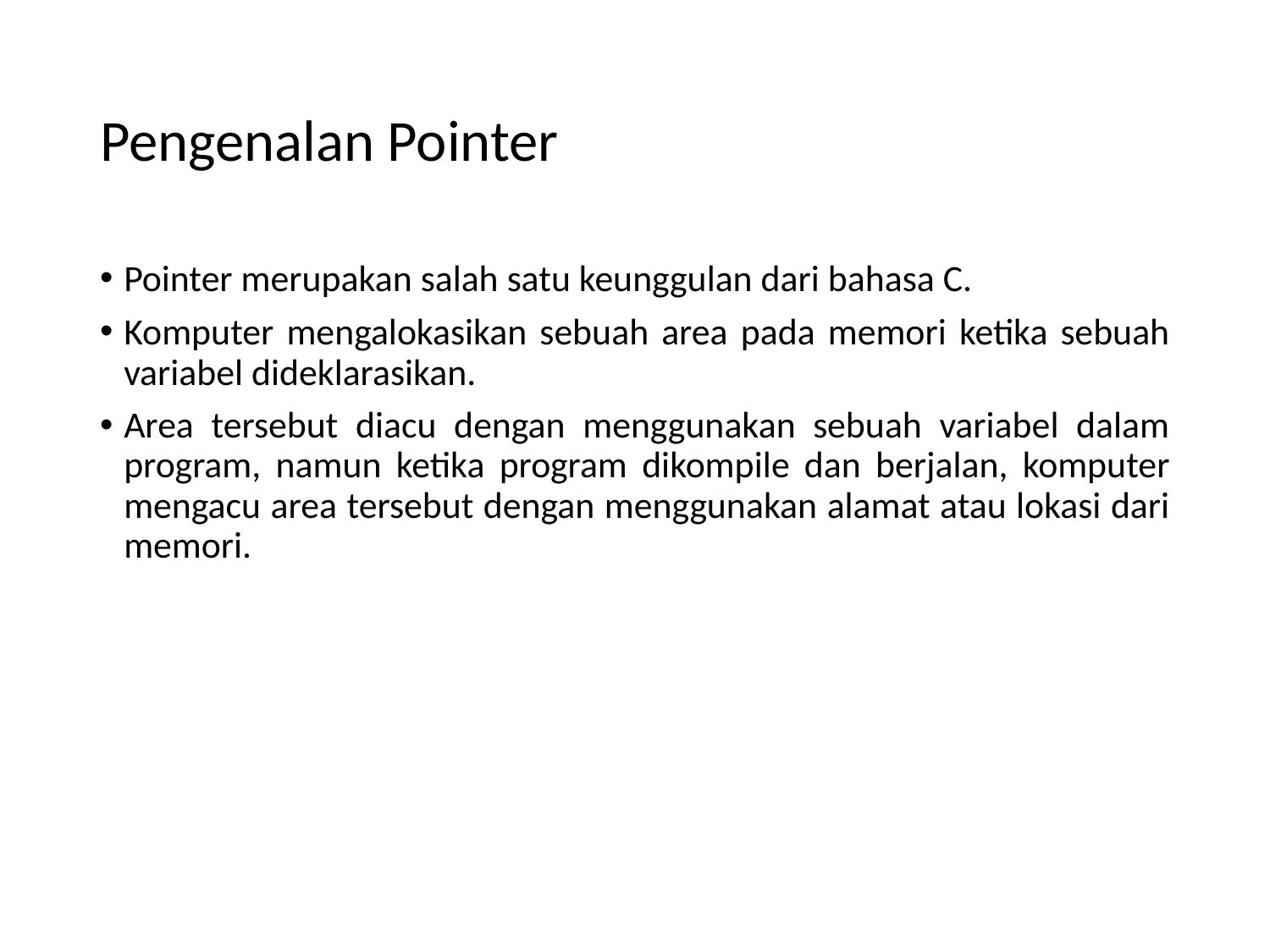

# Pengenalan Pointer
Pointer merupakan salah satu keunggulan dari bahasa C.
Komputer mengalokasikan sebuah area pada memori ketika sebuah variabel dideklarasikan.
Area tersebut diacu dengan menggunakan sebuah variabel dalam program, namun ketika program dikompile dan berjalan, komputer mengacu area tersebut dengan menggunakan alamat atau lokasi dari memori.